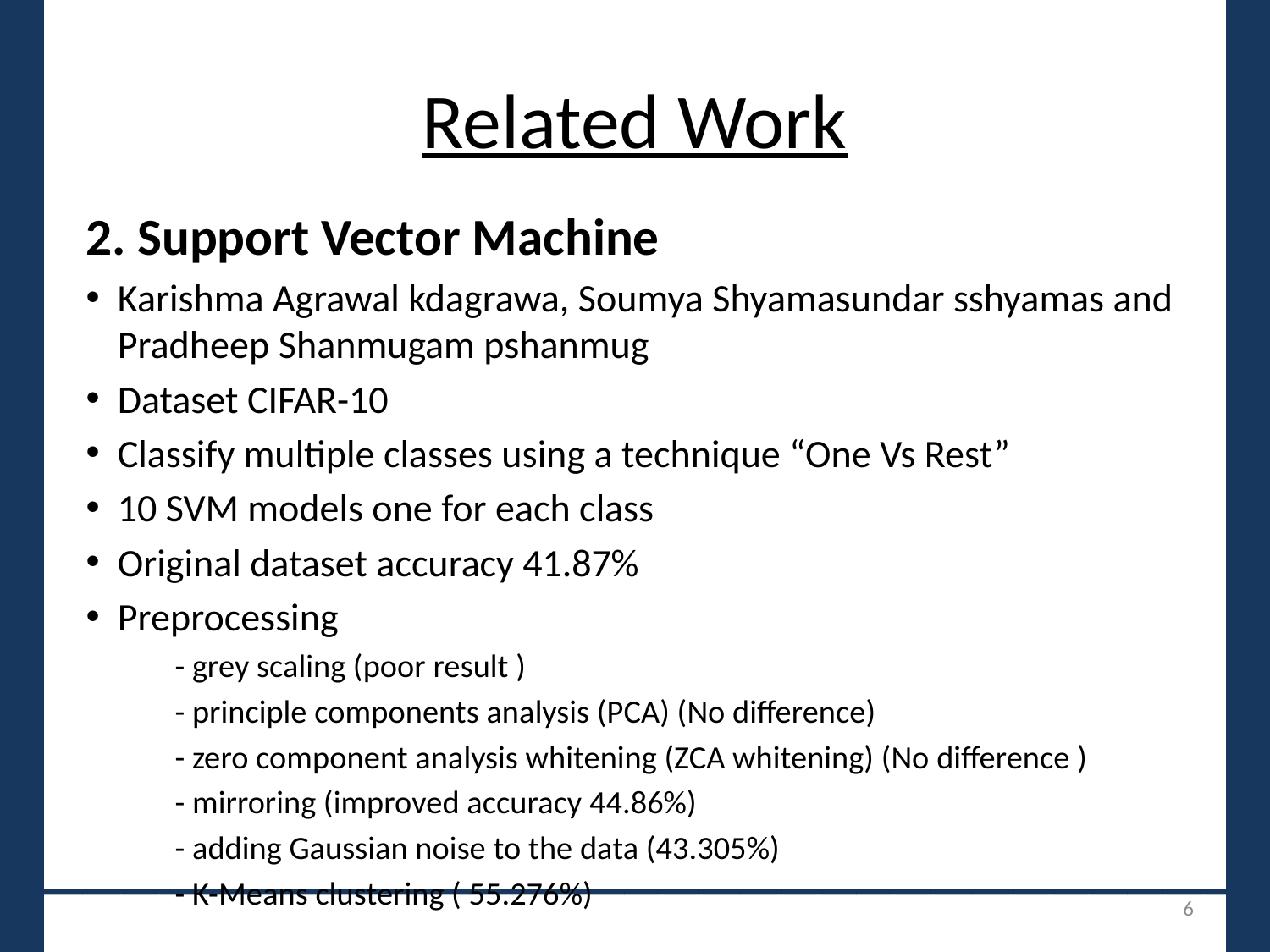

# Related Work
2. Support Vector Machine
Karishma Agrawal kdagrawa, Soumya Shyamasundar sshyamas and Pradheep Shanmugam pshanmug
Dataset CIFAR-10
Classify multiple classes using a technique “One Vs Rest”
10 SVM models one for each class
Original dataset accuracy 41.87%
Preprocessing
            - grey scaling (poor result )
            - principle components analysis (PCA) (No difference)
            - zero component analysis whitening (ZCA whitening) (No difference )
            - mirroring (improved accuracy 44.86%)
            - adding Gaussian noise to the data (43.305%)
            - K-Means clustering ( 55.276%)

_______________________________
6